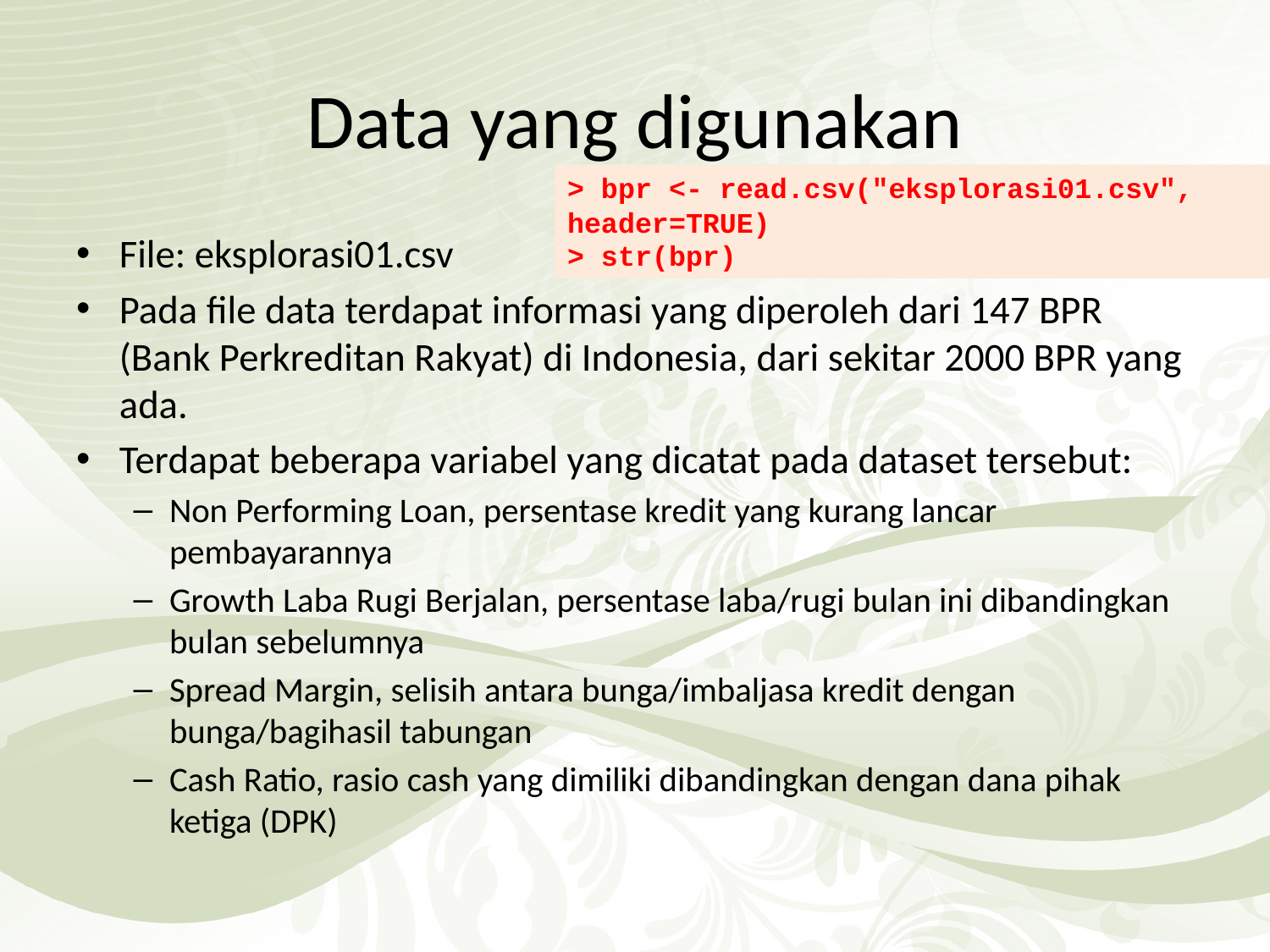

# Data yang digunakan
> bpr <- read.csv("eksplorasi01.csv", header=TRUE)
> str(bpr)
File: eksplorasi01.csv
Pada file data terdapat informasi yang diperoleh dari 147 BPR (Bank Perkreditan Rakyat) di Indonesia, dari sekitar 2000 BPR yang ada.
Terdapat beberapa variabel yang dicatat pada dataset tersebut:
Non Performing Loan, persentase kredit yang kurang lancar pembayarannya
Growth Laba Rugi Berjalan, persentase laba/rugi bulan ini dibandingkan bulan sebelumnya
Spread Margin, selisih antara bunga/imbaljasa kredit dengan bunga/bagihasil tabungan
Cash Ratio, rasio cash yang dimiliki dibandingkan dengan dana pihak ketiga (DPK)